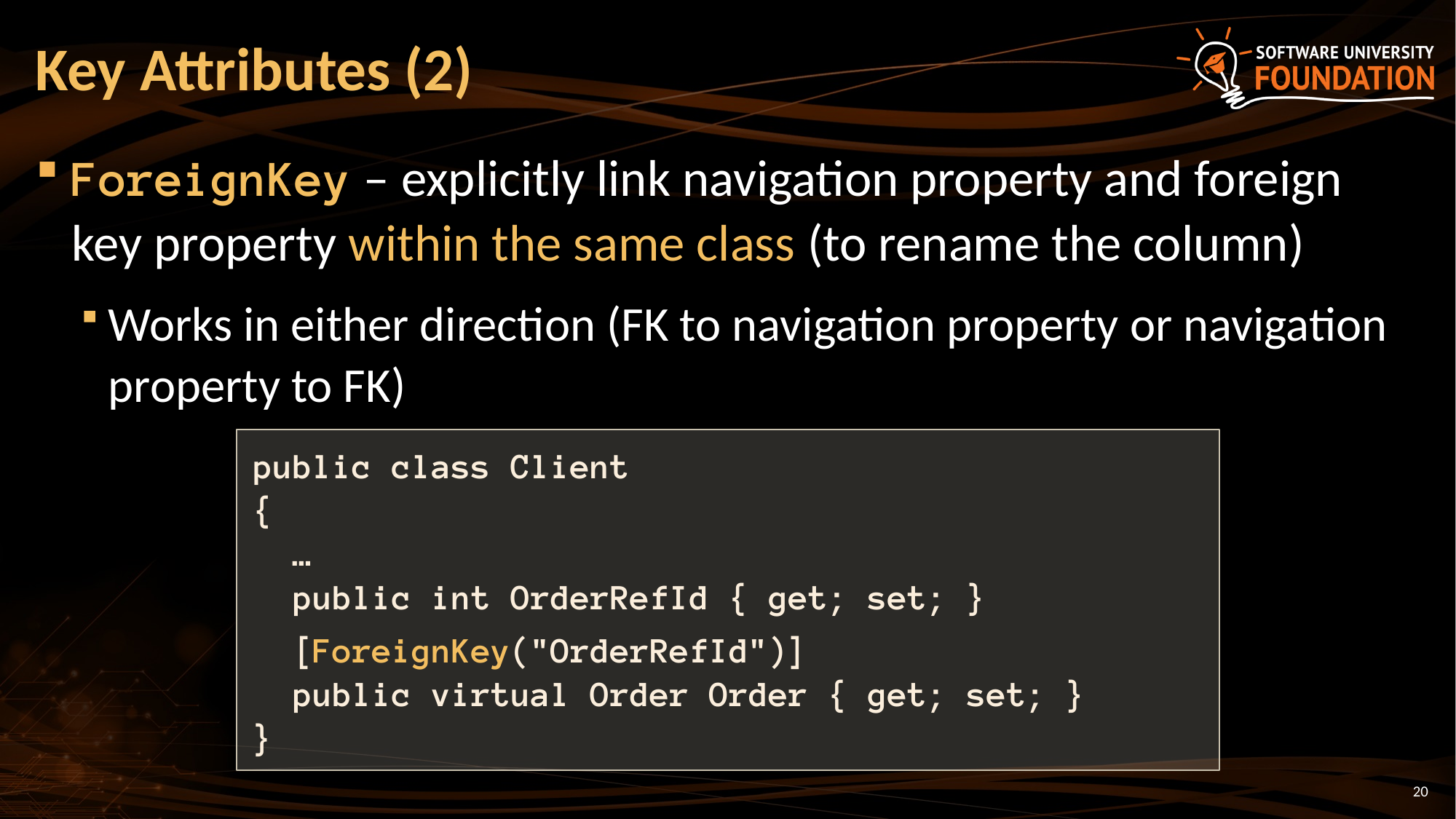

# Key Attributes (2)
ForeignKey – explicitly link navigation property and foreign key property within the same class (to rename the column)
Works in either direction (FK to navigation property or navigation property to FK)

public class Client
{
  …
  public int OrderRefId { get; set; }
  [ForeignKey("OrderRefId")]
  public virtual Order Order { get; set; }
}
20